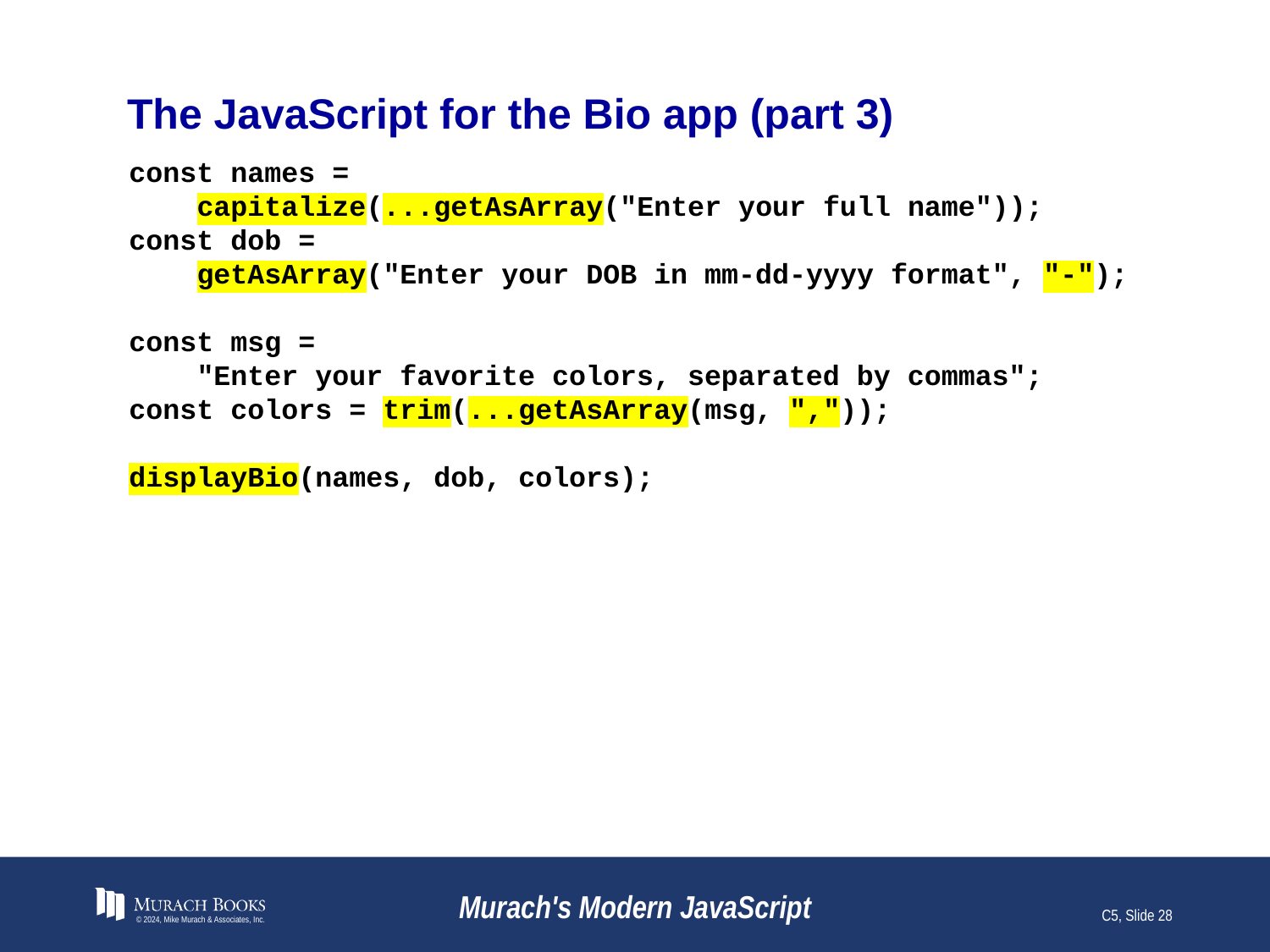

# The JavaScript for the Bio app (part 3)
const names =
    capitalize(...getAsArray("Enter your full name"));
const dob =
    getAsArray("Enter your DOB in mm-dd-yyyy format", "-");

const msg =
    "Enter your favorite colors, separated by commas";
const colors = trim(...getAsArray(msg, ","));

displayBio(names, dob, colors);

© 2024, Mike Murach & Associates, Inc.
Murach's Modern JavaScript

C5, Slide 28